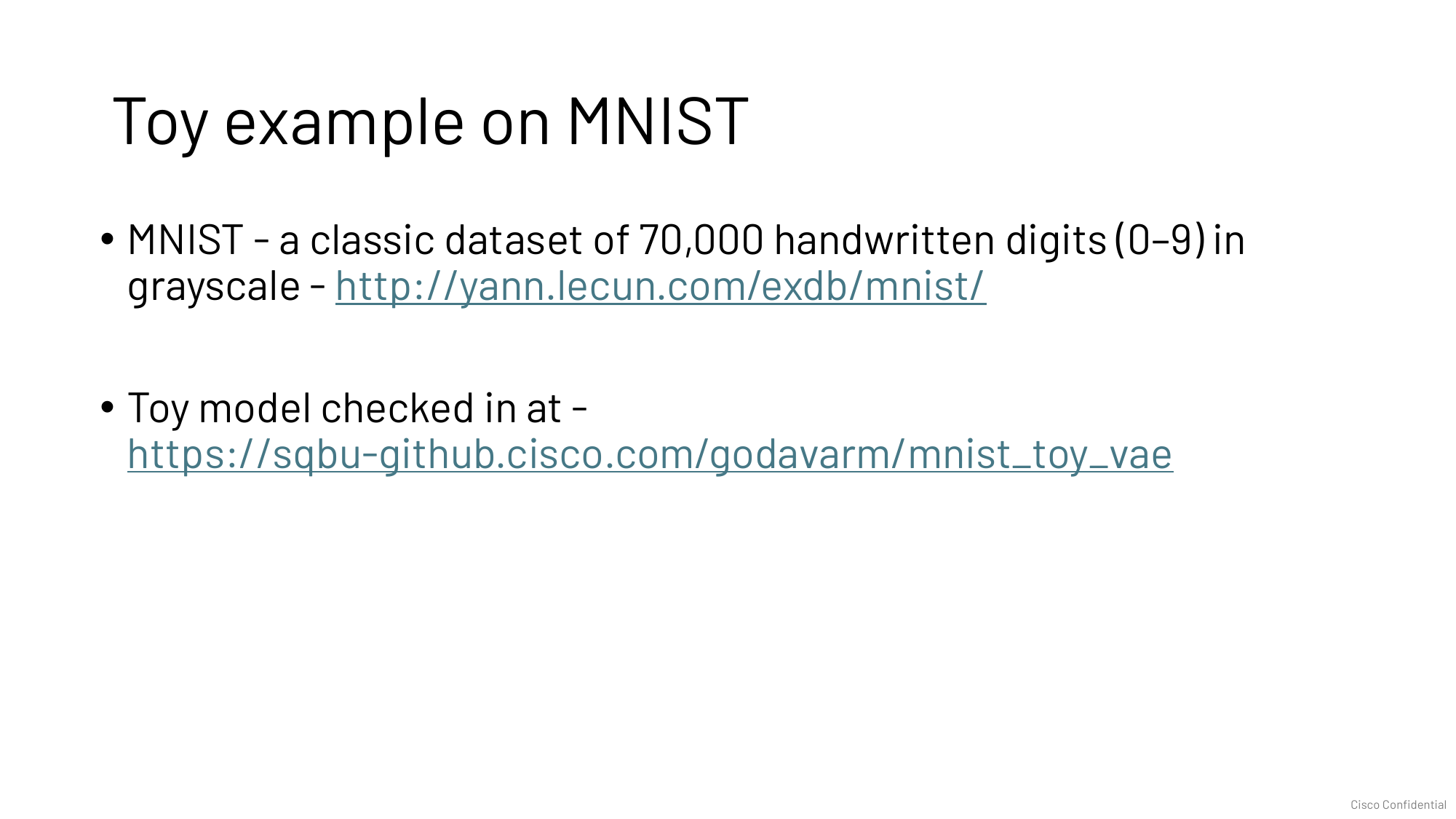

# Toy example on MNIST
MNIST - a classic dataset of 70,000 handwritten digits (0–9) in grayscale - http://yann.lecun.com/exdb/mnist/

Toy model checked in at - https://sqbu-github.cisco.com/godavarm/mnist_toy_vae